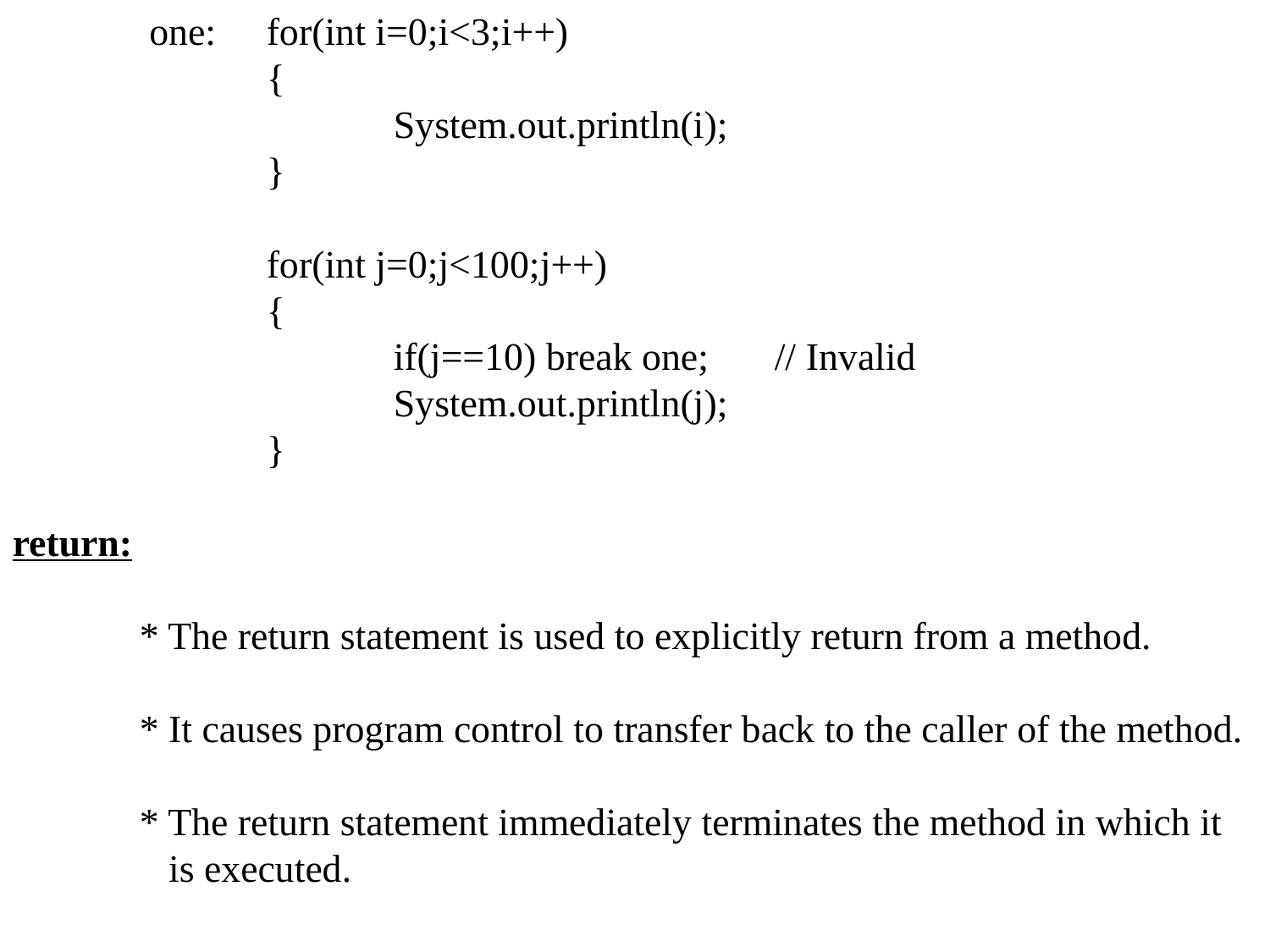

one:	for(int i=0;i<3;i++)
		{
			System.out.println(i);
		}

		for(int j=0;j<100;j++)
		{
			if(j==10) break one;	// Invalid
			System.out.println(j);
		}

return:

	* The return statement is used to explicitly return from a method.

	* It causes program control to transfer back to the caller of the method.

	* The return statement immediately terminates the method in which it
	   is executed.